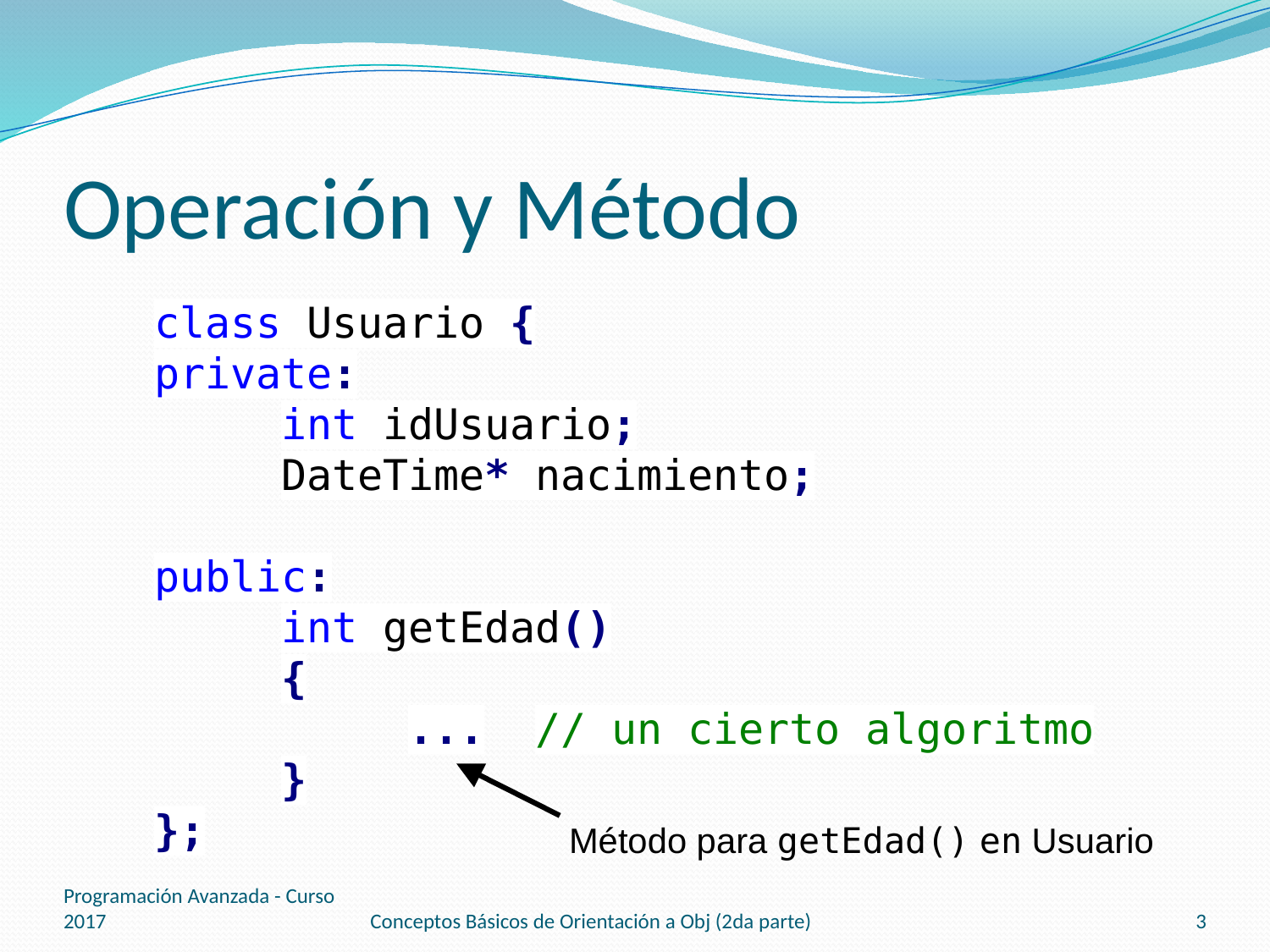

# Operación y Método
class Usuario {
private:
	int idUsuario;
	DateTime* nacimiento;

public:
	int getEdad()
	{
		...	// un cierto algoritmo
	}
};

Método para getEdad() en Usuario
Programación Avanzada - Curso 2017
Conceptos Básicos de Orientación a Obj (2da parte)
3